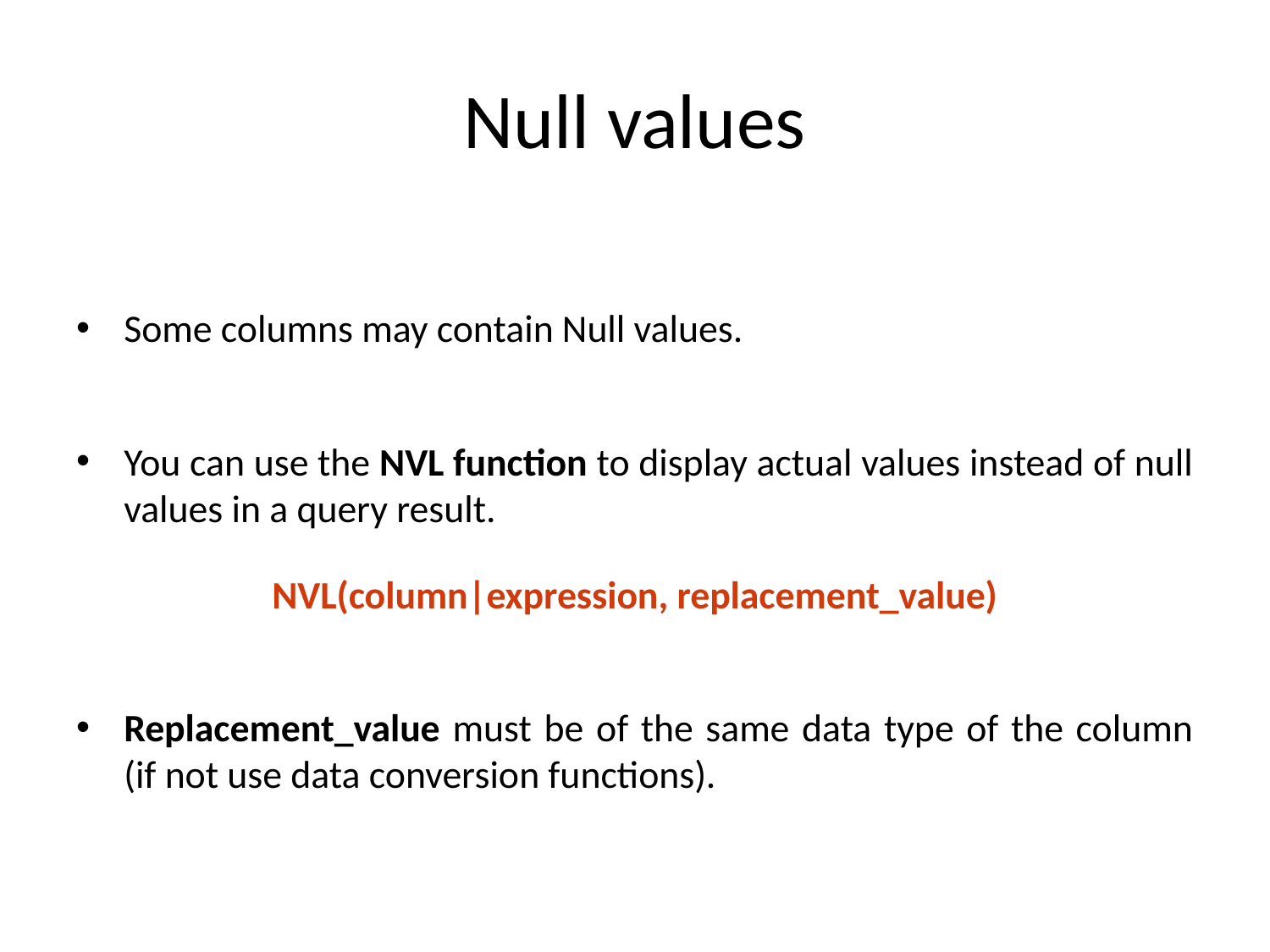

# Null values

Some columns may contain Null values.

You can use the NVL function to display actual values instead of null values in a query result.

NVL(column|expression, replacement_value)

Replacement_value must be of the same data type of the column (if not use data conversion functions).